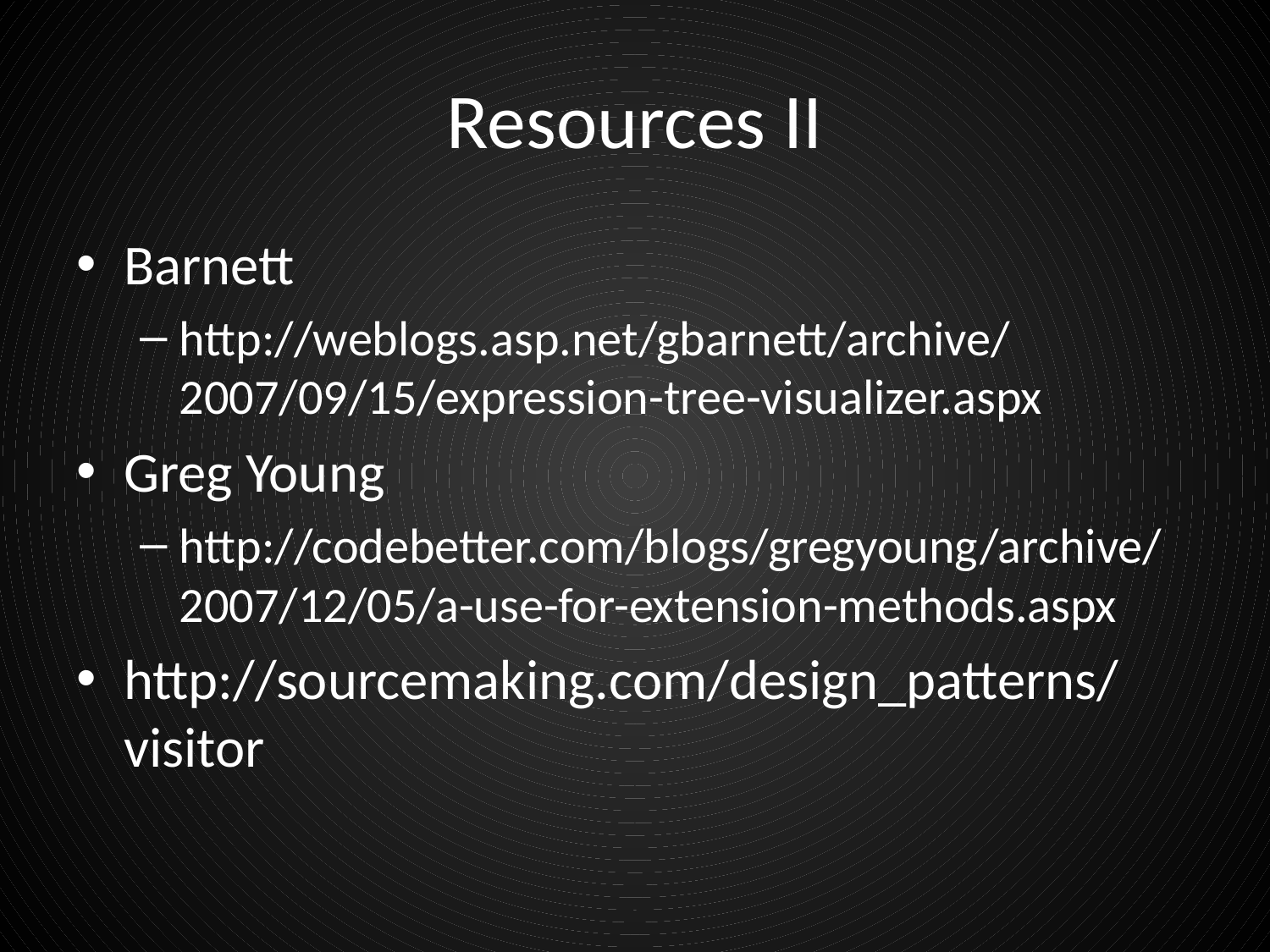

# Resources II
Barnett
http://weblogs.asp.net/gbarnett/archive/2007/09/15/expression-tree-visualizer.aspx
Greg Young
http://codebetter.com/blogs/gregyoung/archive/2007/12/05/a-use-for-extension-methods.aspx
http://sourcemaking.com/design_patterns/visitor